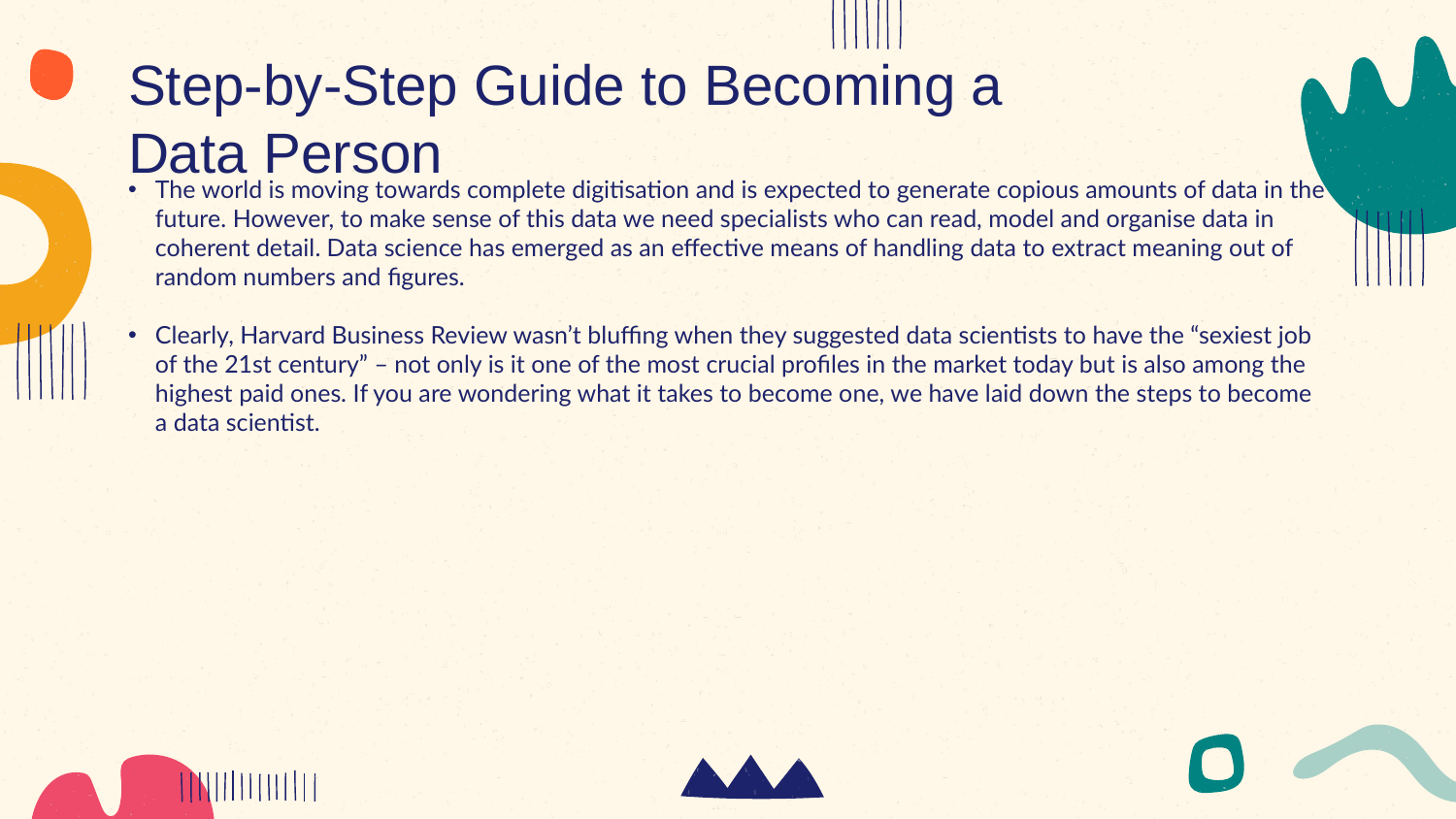

# Step-by-Step Guide to Becoming a Data Person
The world is moving towards complete digitisation and is expected to generate copious amounts of data in the future. However, to make sense of this data we need specialists who can read, model and organise data in coherent detail. Data science has emerged as an effective means of handling data to extract meaning out of random numbers and figures.

Clearly, Harvard Business Review wasn’t bluffing when they suggested data scientists to have the “sexiest job of the 21st century” – not only is it one of the most crucial profiles in the market today but is also among the highest paid ones. If you are wondering what it takes to become one, we have laid down the steps to become a data scientist.